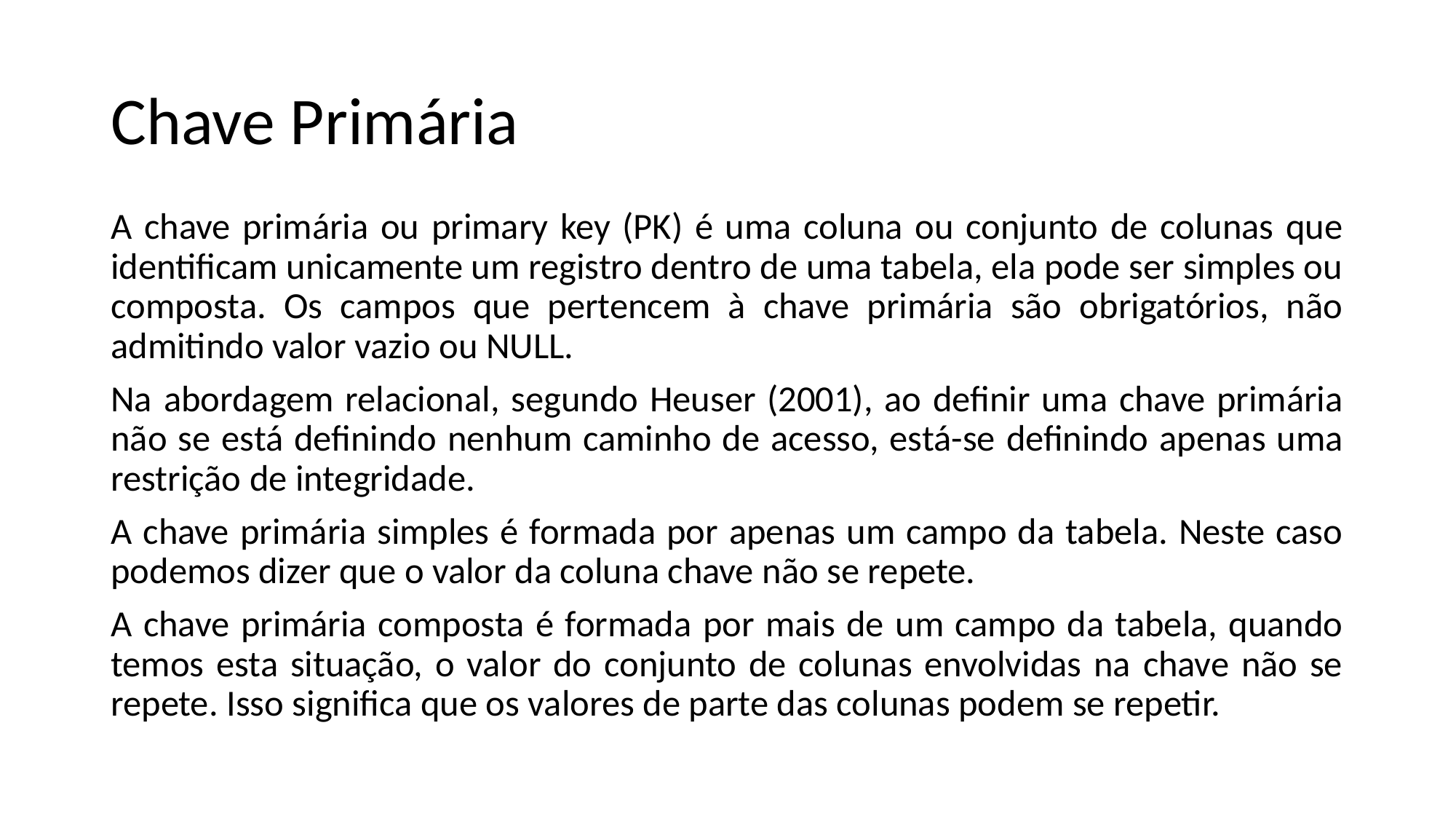

# Chave Primária
A chave primária ou primary key (PK) é uma coluna ou conjunto de colunas que identificam unicamente um registro dentro de uma tabela, ela pode ser simples ou composta. Os campos que pertencem à chave primária são obrigatórios, não admitindo valor vazio ou NULL.
Na abordagem relacional, segundo Heuser (2001), ao definir uma chave primária não se está definindo nenhum caminho de acesso, está-se definindo apenas uma restrição de integridade.
A chave primária simples é formada por apenas um campo da tabela. Neste caso podemos dizer que o valor da coluna chave não se repete.
A chave primária composta é formada por mais de um campo da tabela, quando temos esta situação, o valor do conjunto de colunas envolvidas na chave não se repete. Isso significa que os valores de parte das colunas podem se repetir.